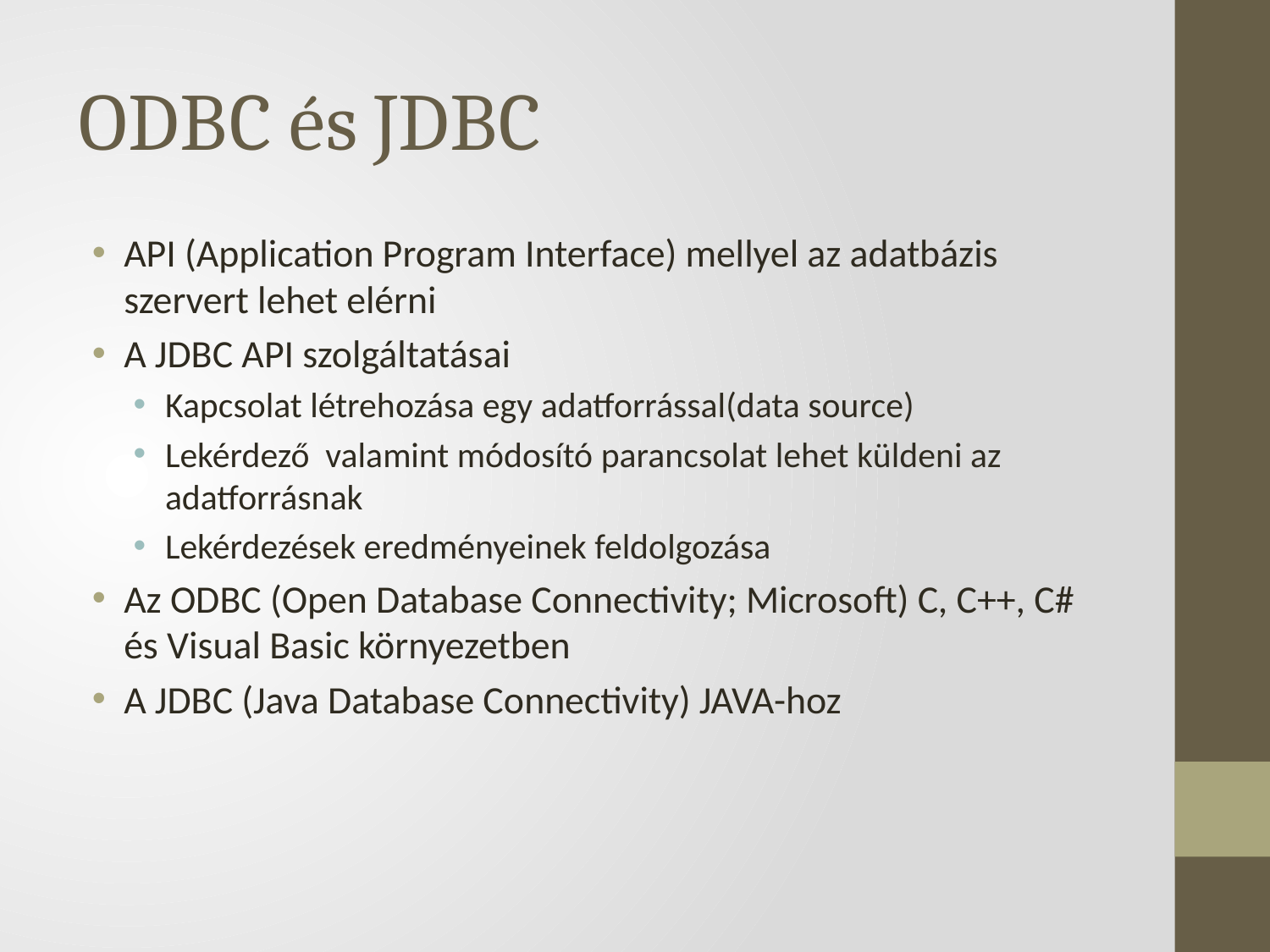

# ODBC és JDBC
API (Application Program Interface) mellyel az adatbázis szervert lehet elérni
A JDBC API szolgáltatásai
Kapcsolat létrehozása egy adatforrással(data source)
Lekérdező  valamint módosító parancsolat lehet küldeni az adatforrásnak
Lekérdezések eredményeinek feldolgozása
Az ODBC (Open Database Connectivity; Microsoft) C, C++, C# és Visual Basic környezetben
A JDBC (Java Database Connectivity) JAVA-hoz